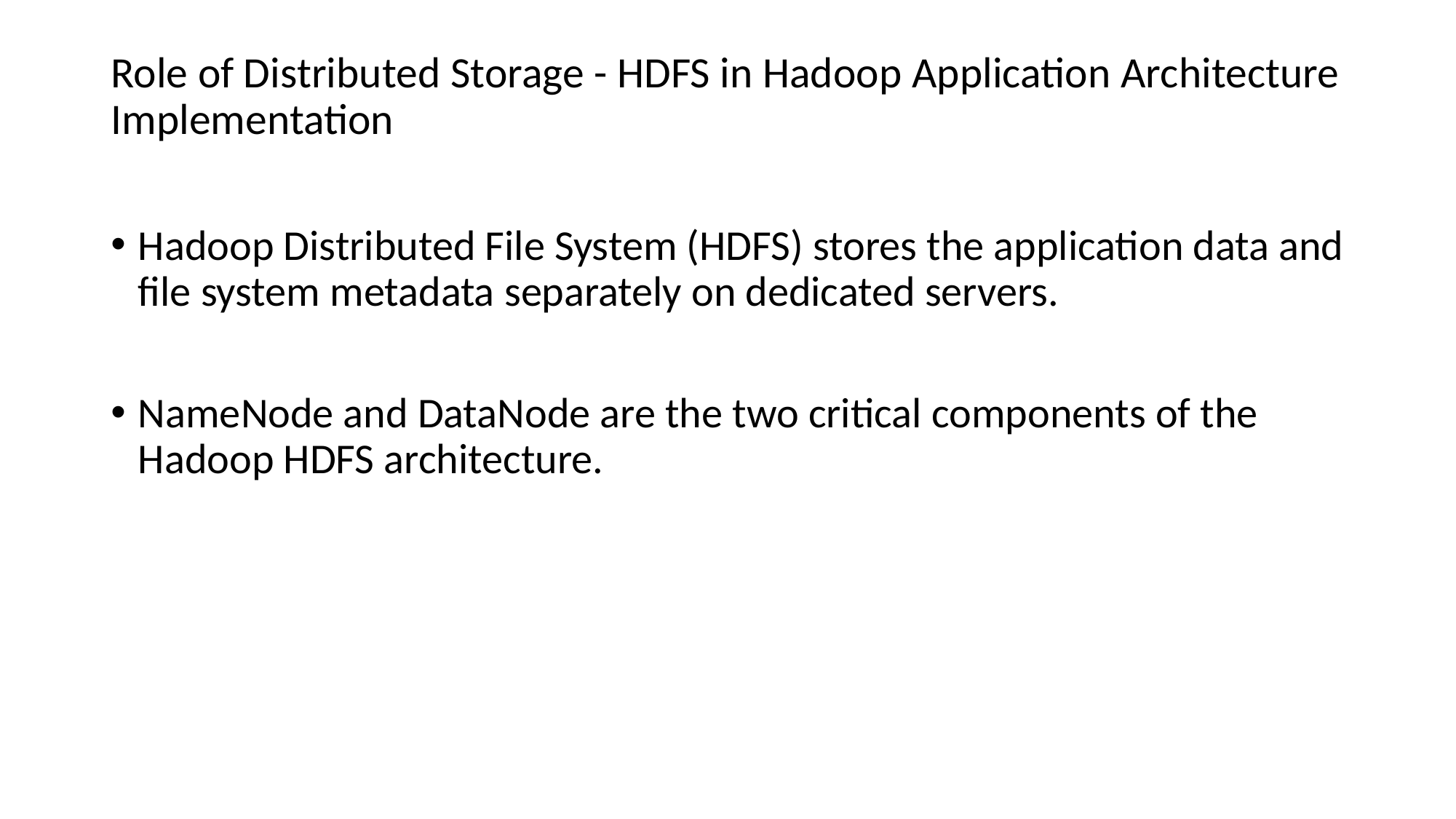

# Role of Distributed Storage - HDFS in Hadoop Application Architecture Implementation
Hadoop Distributed File System (HDFS) stores the application data and file system metadata separately on dedicated servers.

NameNode and DataNode are the two critical components of the Hadoop HDFS architecture.